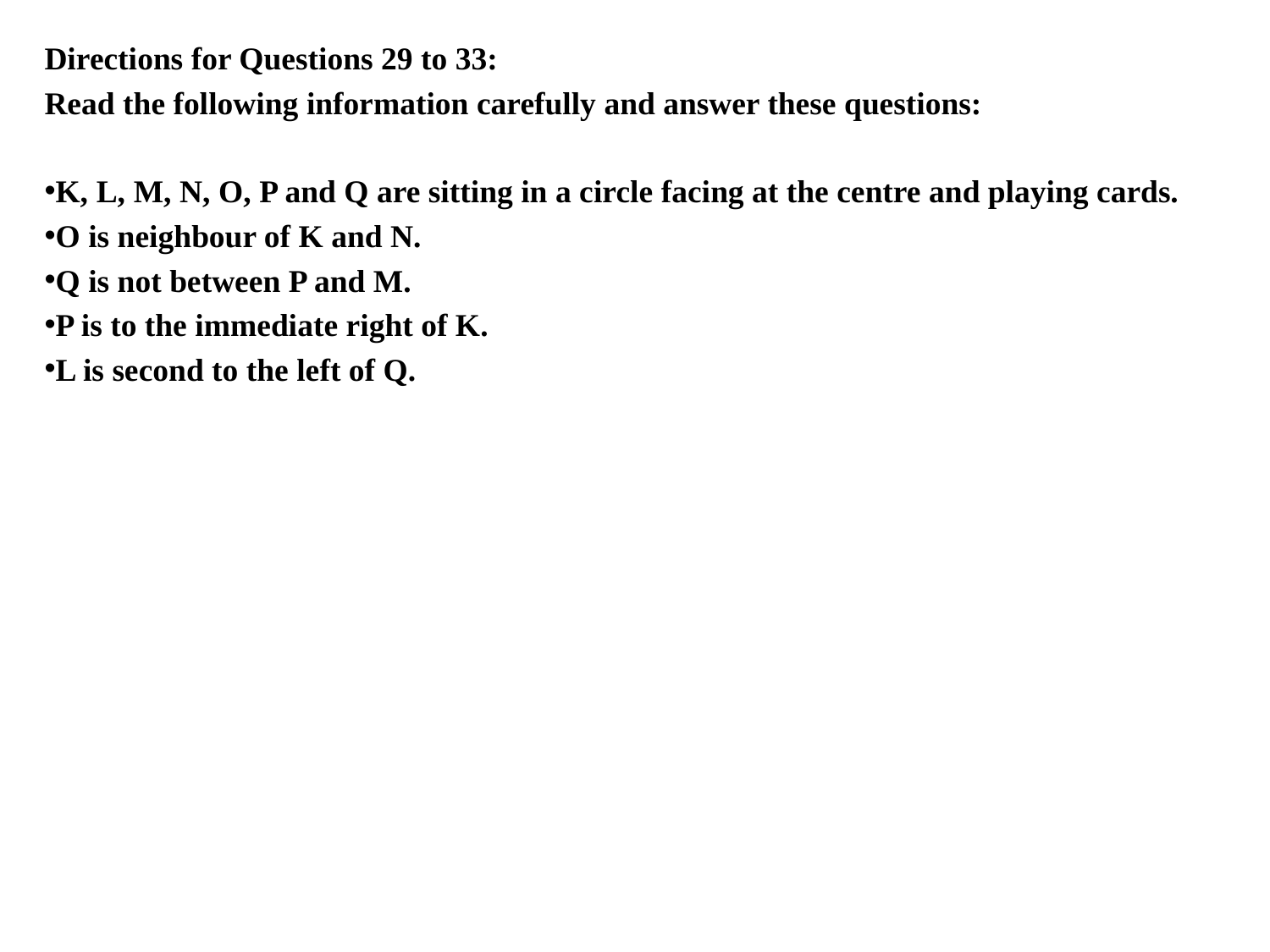

Directions for Questions 29 to 33:
Read the following information carefully and answer these questions:

K, L, M, N, O, P and Q are sitting in a circle facing at the centre and playing cards.
O is neighbour of K and N.
Q is not between P and M.
P is to the immediate right of K.
L is second to the left of Q.